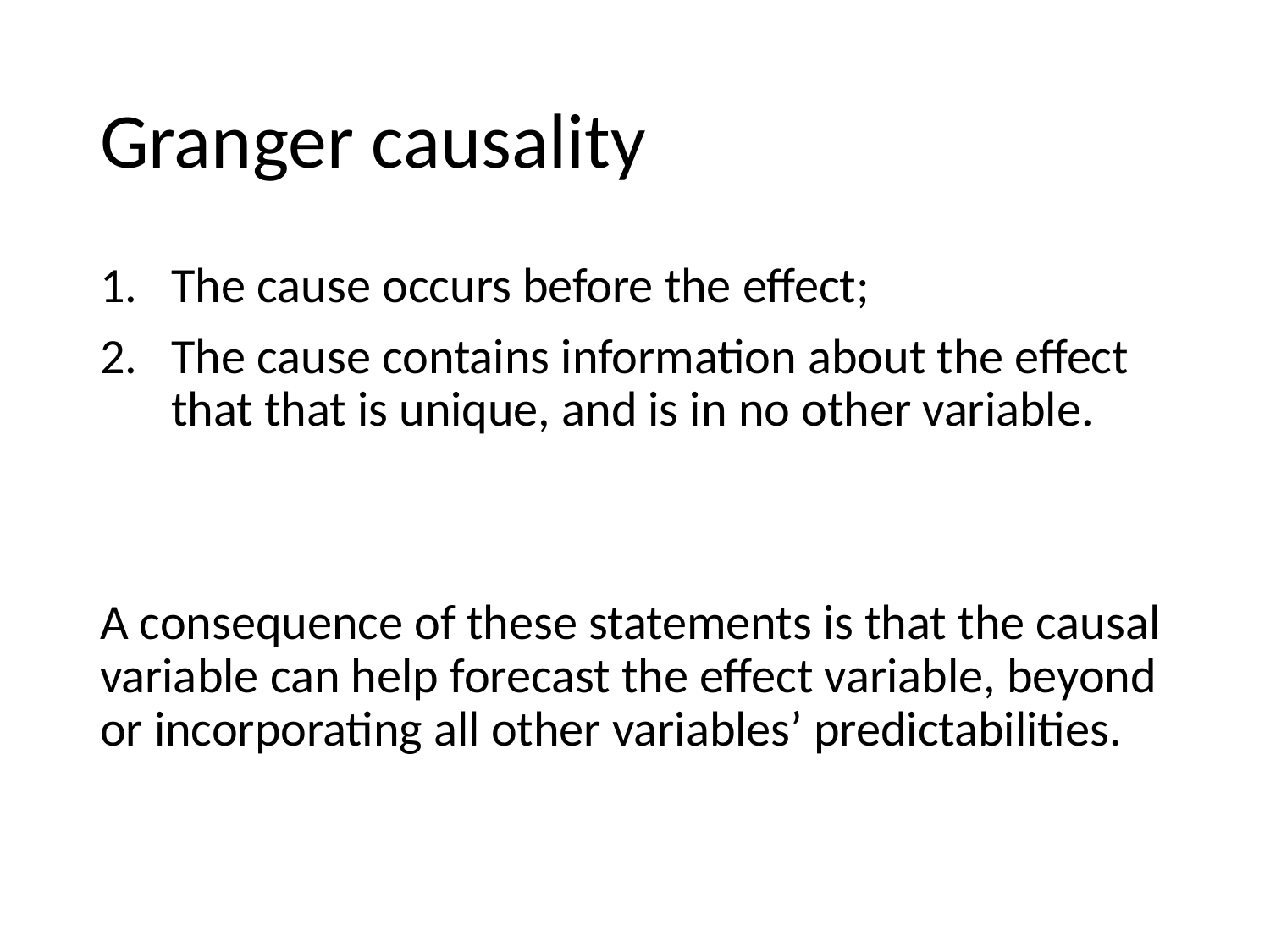

# Granger causality
The cause occurs before the effect;
The cause contains information about the effect that that is unique, and is in no other variable.

A consequence of these statements is that the causal variable can help forecast the effect variable, beyond or incorporating all other variables’ predictabilities.